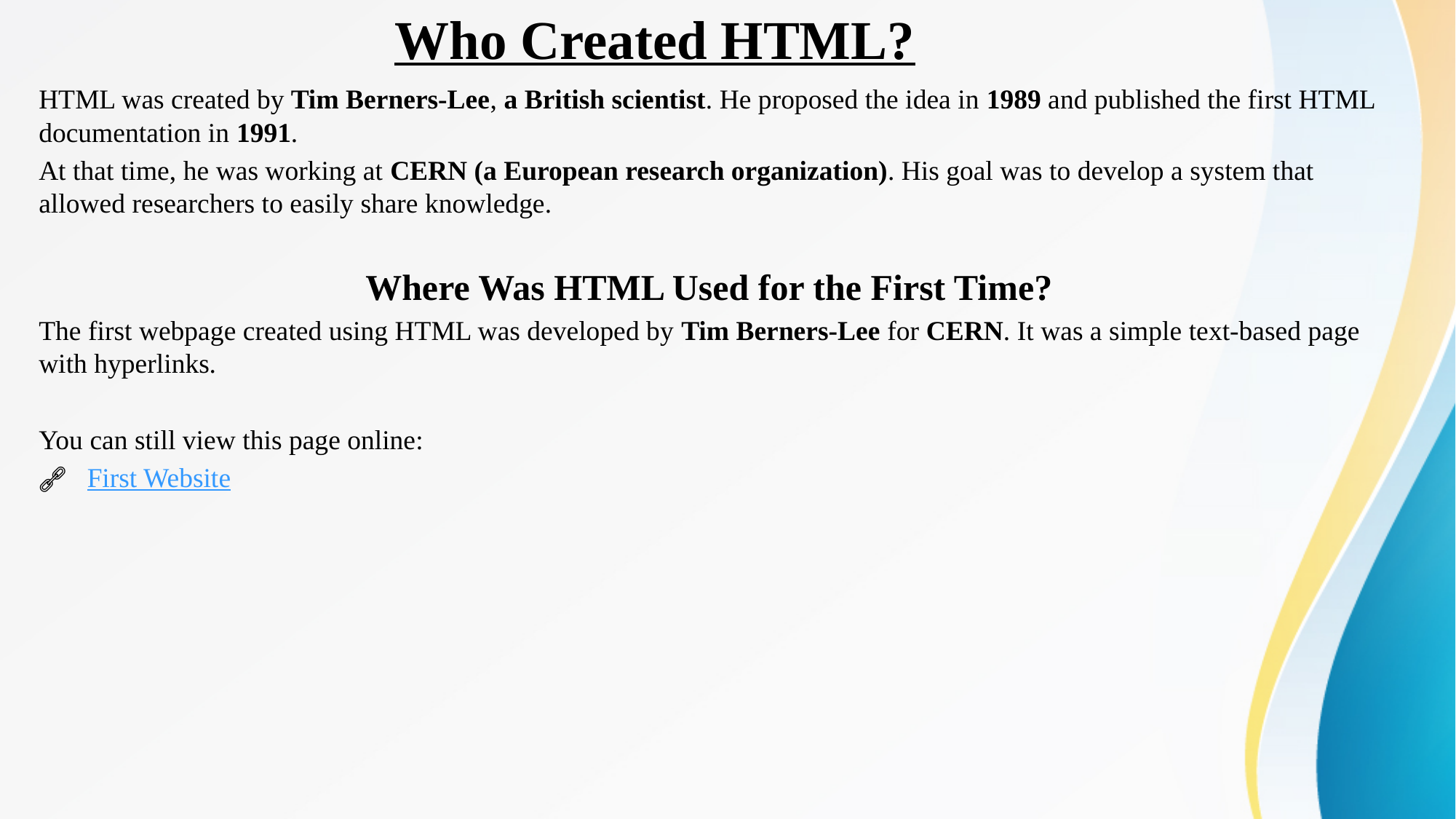

# Who Created HTML?
HTML was created by Tim Berners-Lee, a British scientist. He proposed the idea in 1989 and published the first HTML documentation in 1991.
At that time, he was working at CERN (a European research organization). His goal was to develop a system that allowed researchers to easily share knowledge.

Where Was HTML Used for the First Time?
The first webpage created using HTML was developed by Tim Berners-Lee for CERN. It was a simple text-based page with hyperlinks.

You can still view this page online:
🔗   First Website